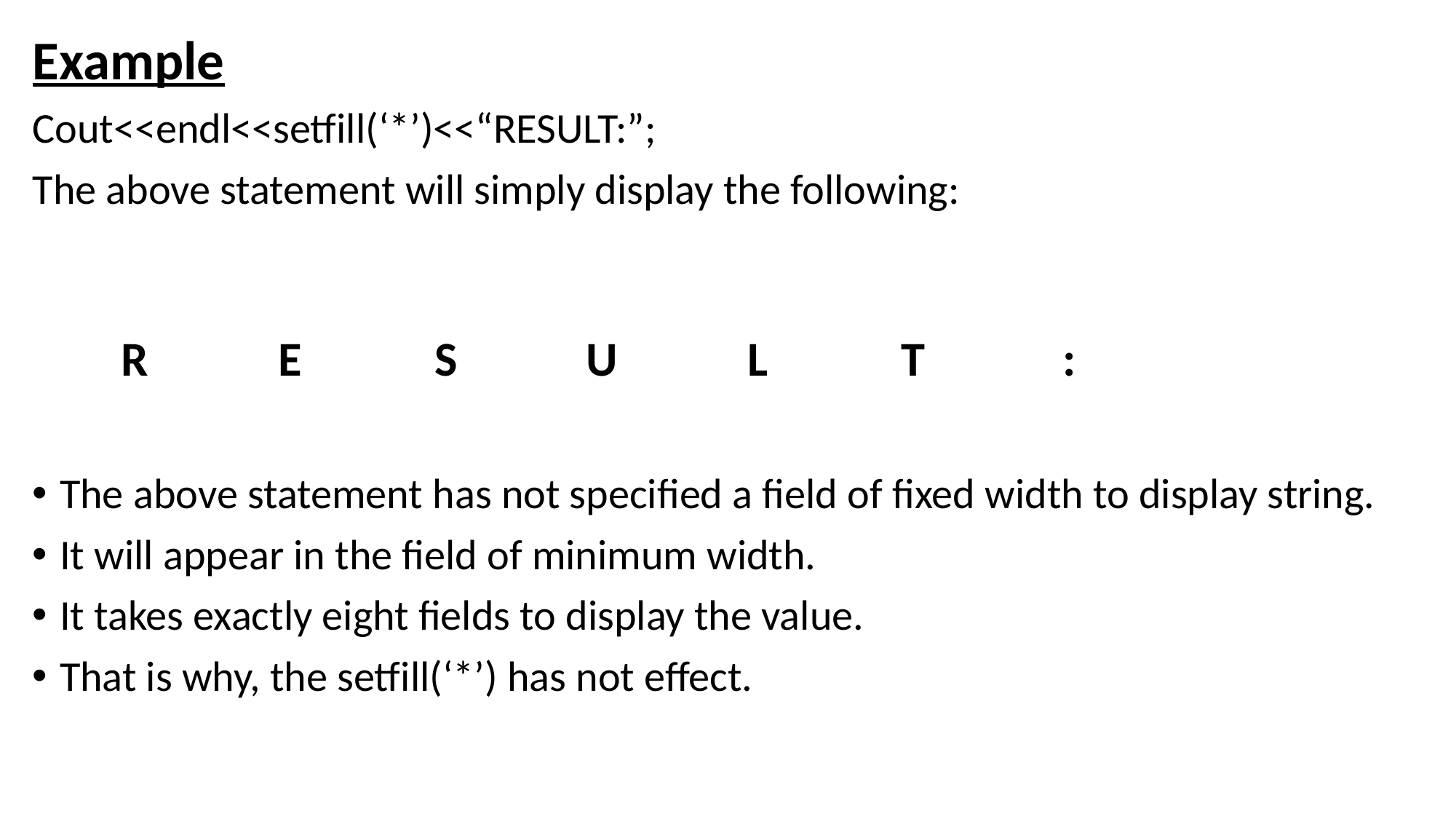

Example
Cout<<endl<<setfill(‘*’)<<“RESULT:”;
The above statement will simply display the following:

The above statement has not specified a field of fixed width to display string.
It will appear in the field of minimum width.
It takes exactly eight fields to display the value.
That is why, the setfill(‘*’) has not effect.
| R | E | S | U | L | T | : |
| --- | --- | --- | --- | --- | --- | --- |